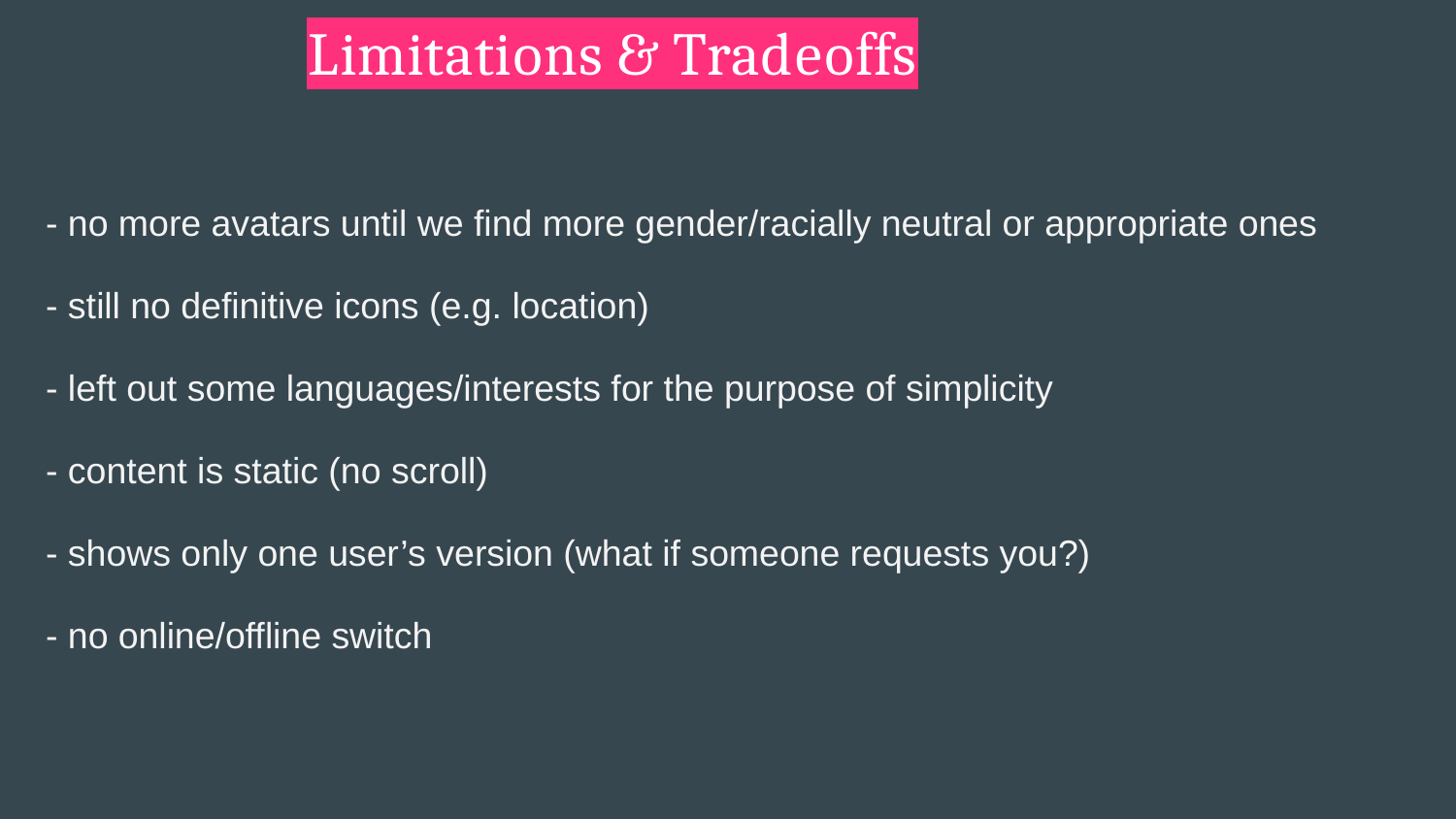

Limitations & Tradeoffs

- no more avatars until we find more gender/racially neutral or appropriate ones
- still no definitive icons (e.g. location)
- left out some languages/interests for the purpose of simplicity
- content is static (no scroll)
- shows only one user’s version (what if someone requests you?)
- no online/offline switch